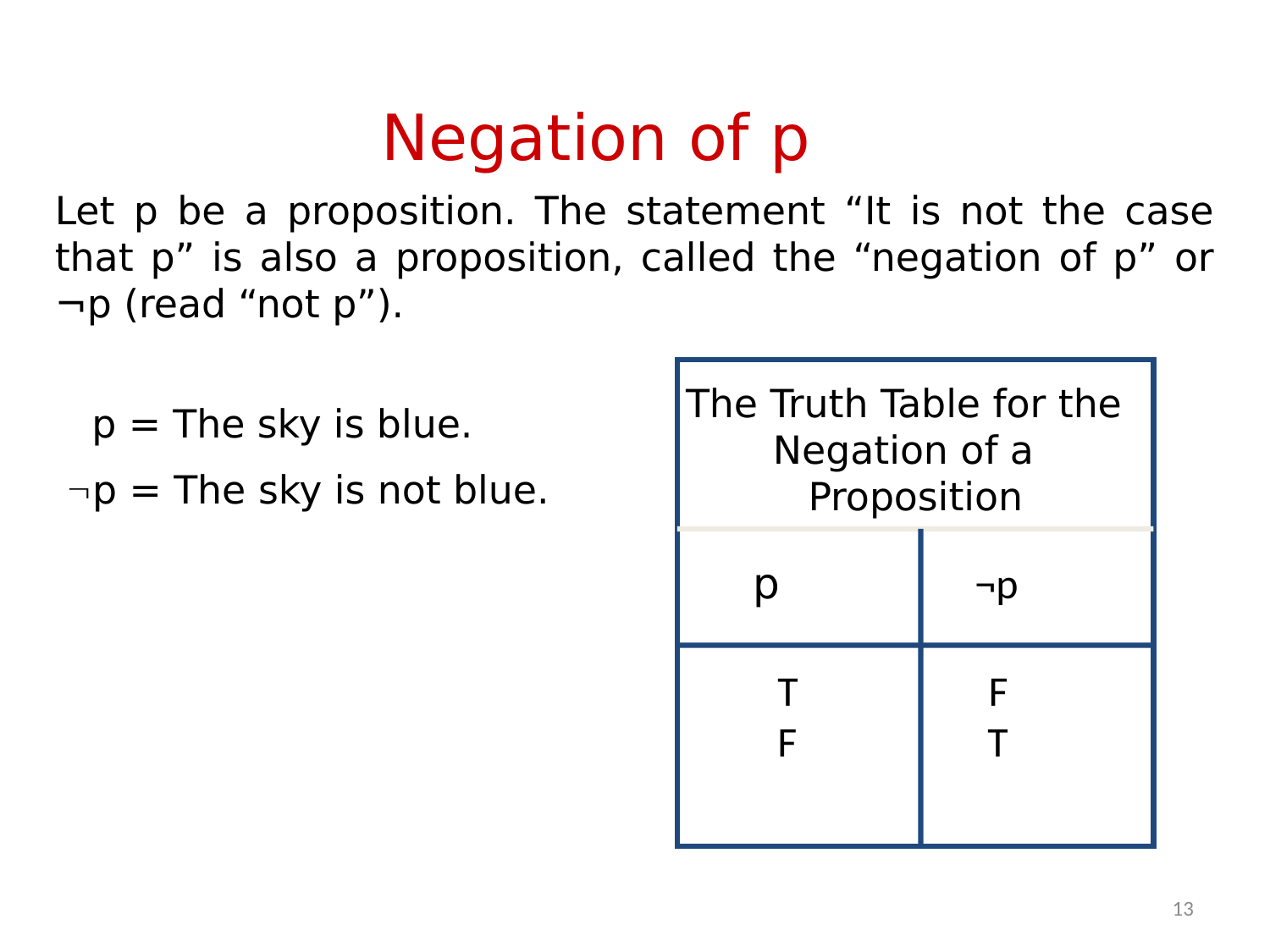

Negation of p
Let p be a proposition. The statement “It is not the case that p” is also a proposition, called the “negation of p” or ¬p (read “not p”).

   p = The sky is blue.
 ¬p = The sky is not blue.

       The Truth Table for the
    Negation of a
      Proposition

p                    ¬p

T                    F
F                    T
13